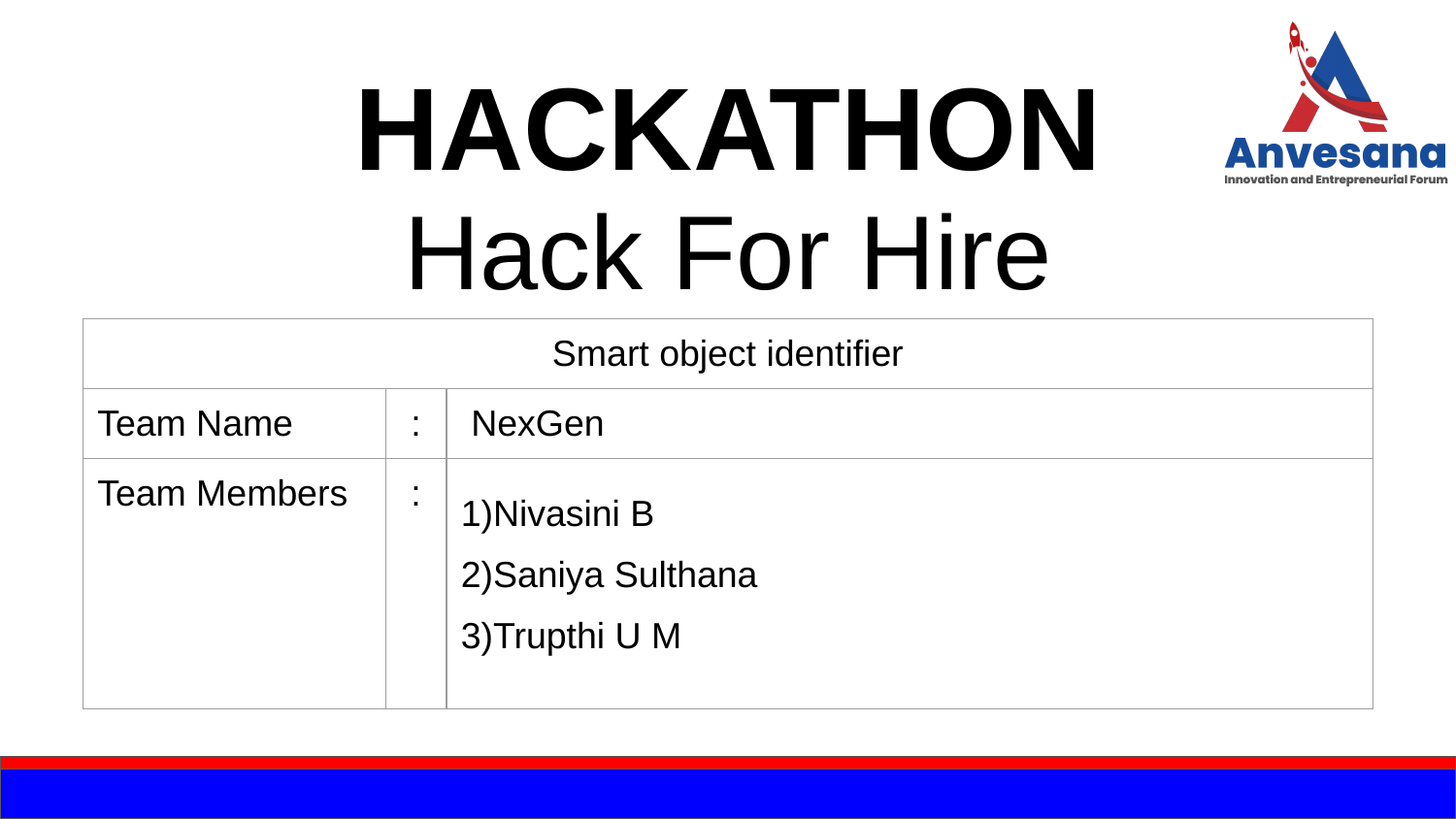

# HACKATHON
Hack For Hire
| Smart object identifier |  |  |
| --- | --- | --- |
| Team Name | : | NexGen |
| Team Members | : | 1)Nivasini B 2)Saniya Sulthana 3)Trupthi U M |